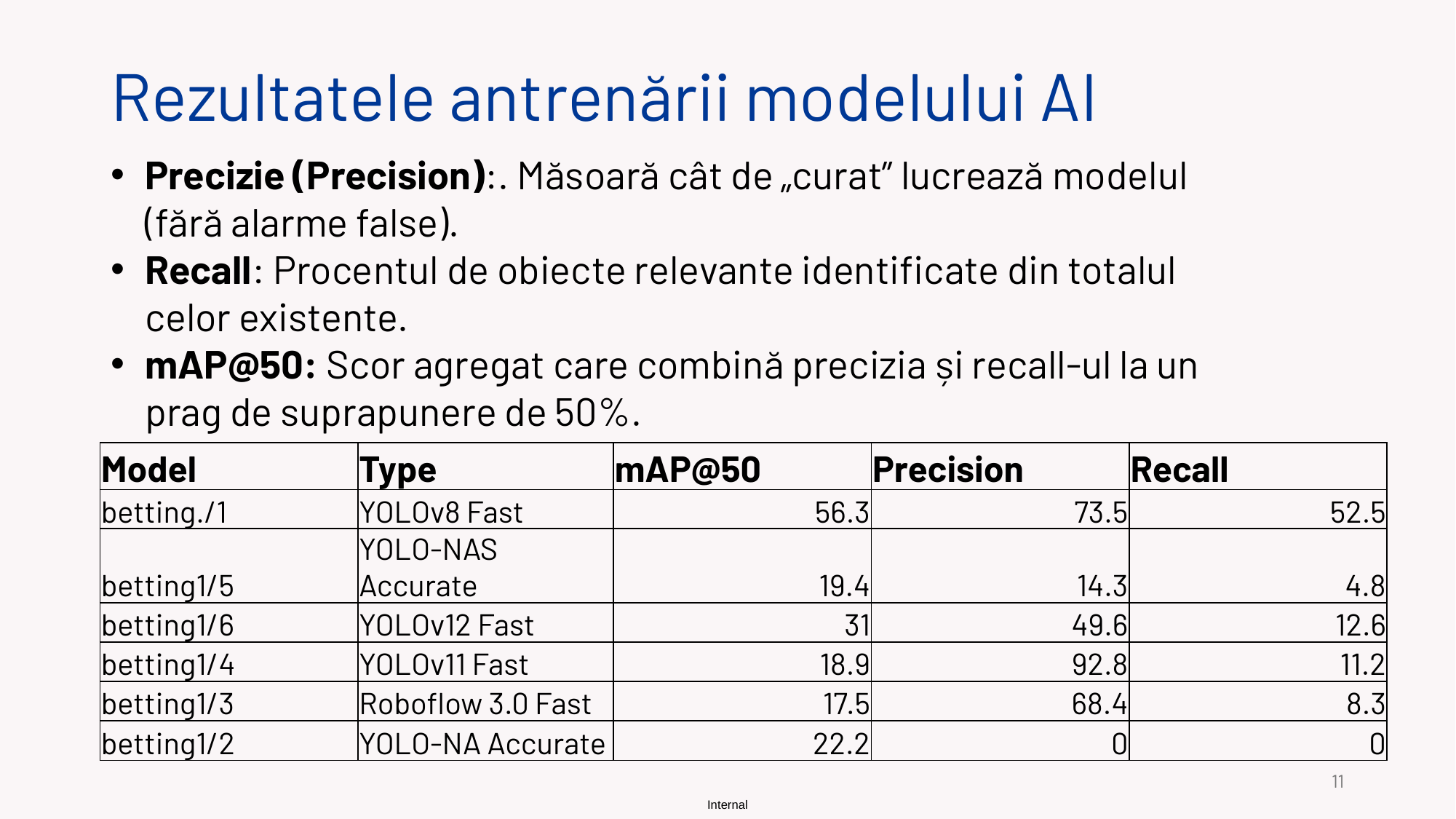

# Rezultatele antrenării modelului AI
Precizie (Precision):. Măsoară cât de „curat” lucrează modelul (fără alarme false).
Recall: Procentul de obiecte relevante identificate din totalul celor existente.
mAP@50: Scor agregat care combină precizia și recall-ul la un prag de suprapunere de 50%.

| Model | Type | mAP@50 | Precision | Recall |
| --- | --- | --- | --- | --- |
| betting./1 | YOLOv8 Fast | 56.3 | 73.5 | 52.5 |
| betting1/5 | YOLO-NAS Accurate | 19.4 | 14.3 | 4.8 |
| betting1/6 | YOLOv12 Fast | 31 | 49.6 | 12.6 |
| betting1/4 | YOLOv11 Fast | 18.9 | 92.8 | 11.2 |
| betting1/3 | Roboflow 3.0 Fast | 17.5 | 68.4 | 8.3 |
| betting1/2 | YOLO-NA Accurate | 22.2 | 0 | 0 |
11